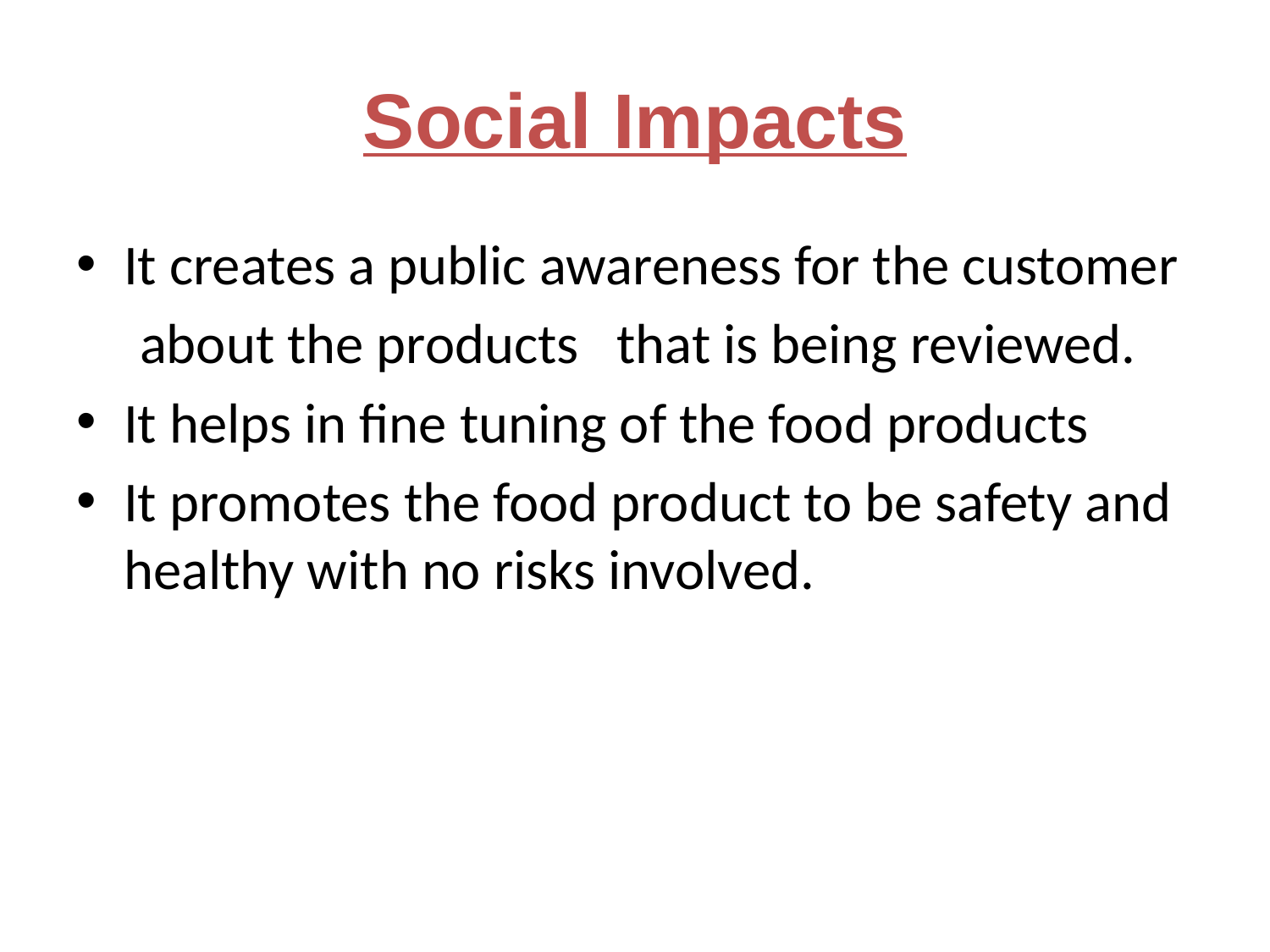

# Social Impacts
It creates a public awareness for the customer
     about the products   that is being reviewed.
It helps in fine tuning of the food products
It promotes the food product to be safety and healthy with no risks involved.